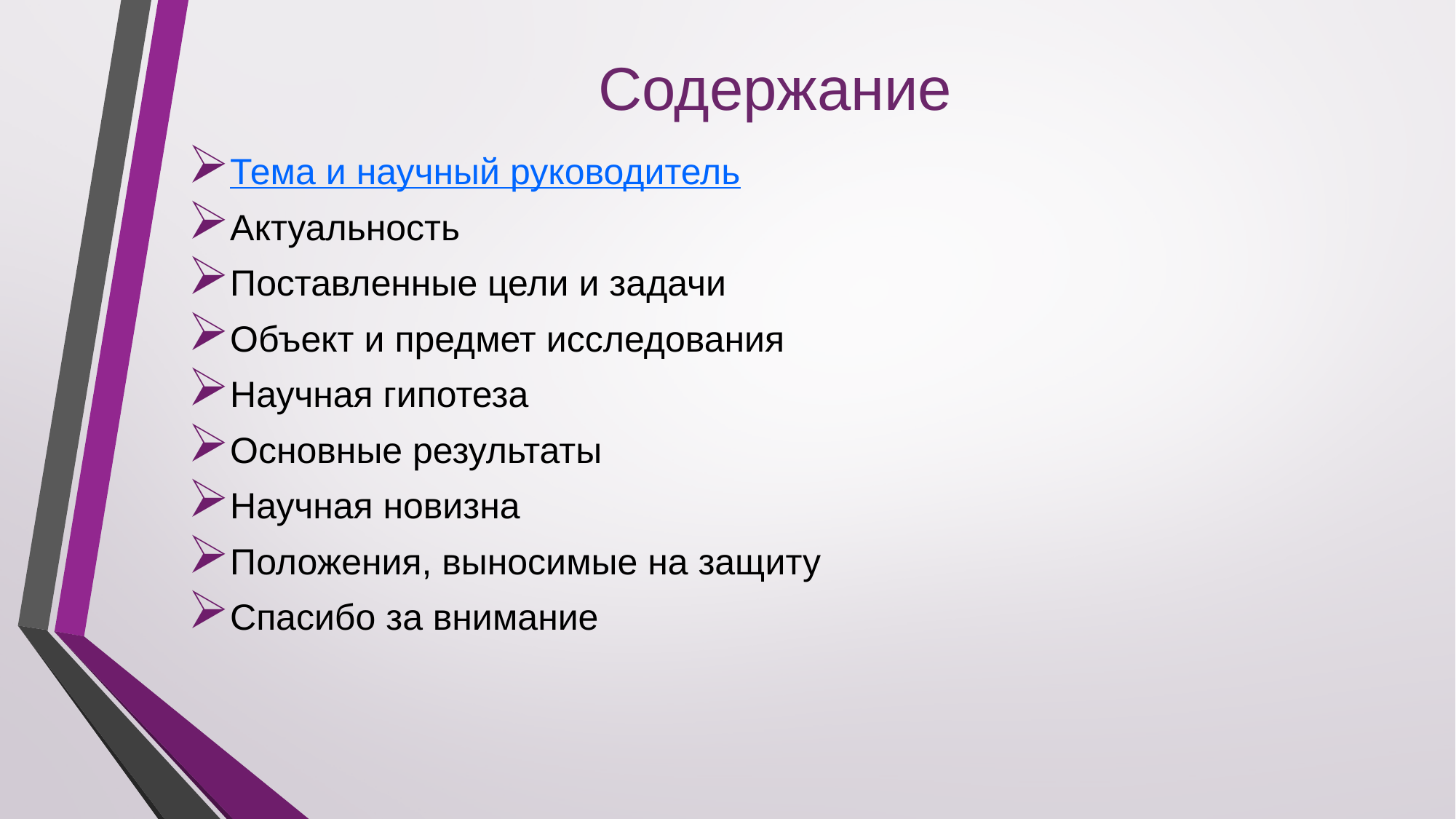

# Содержание
Тема и научный руководитель
Актуальность
Поставленные цели и задачи
Объект и предмет исследования
Научная гипотеза
Основные результаты
Научная новизна
Положения, выносимые на защиту
Спасибо за внимание